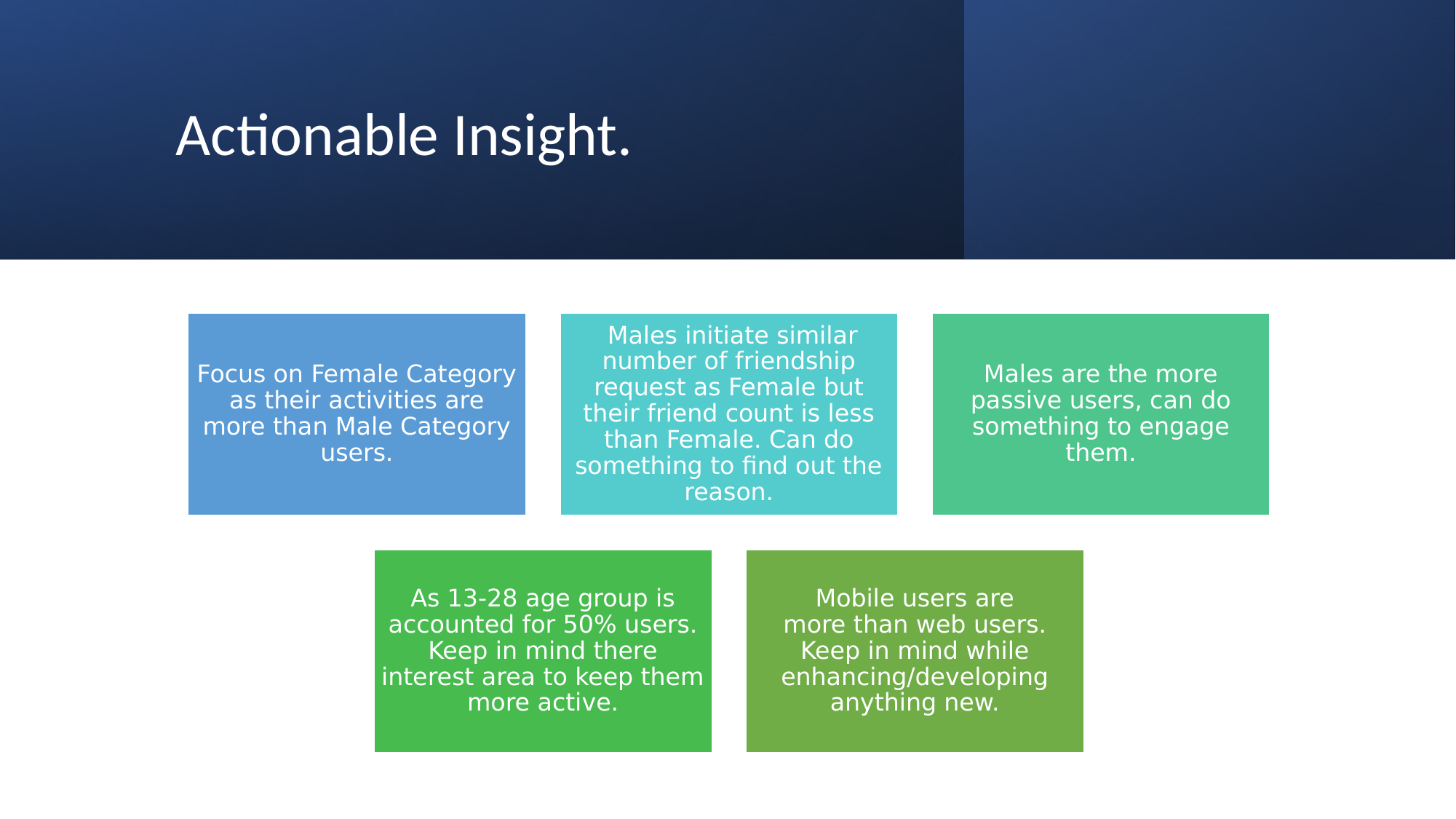

# Actionable Insight.
Focus on Female Category as their activities are more than Male Category users.
 Males initiate similar number of friendship request as Female but their friend count is less than Female. Can do something to find out the reason.
Males are the more passive users, can do something to engage them.
As 13-28 age group is accounted for 50% users. Keep in mind there interest area to keep them more active.
Mobile users are more than web users. Keep in mind while enhancing/developing anything new.